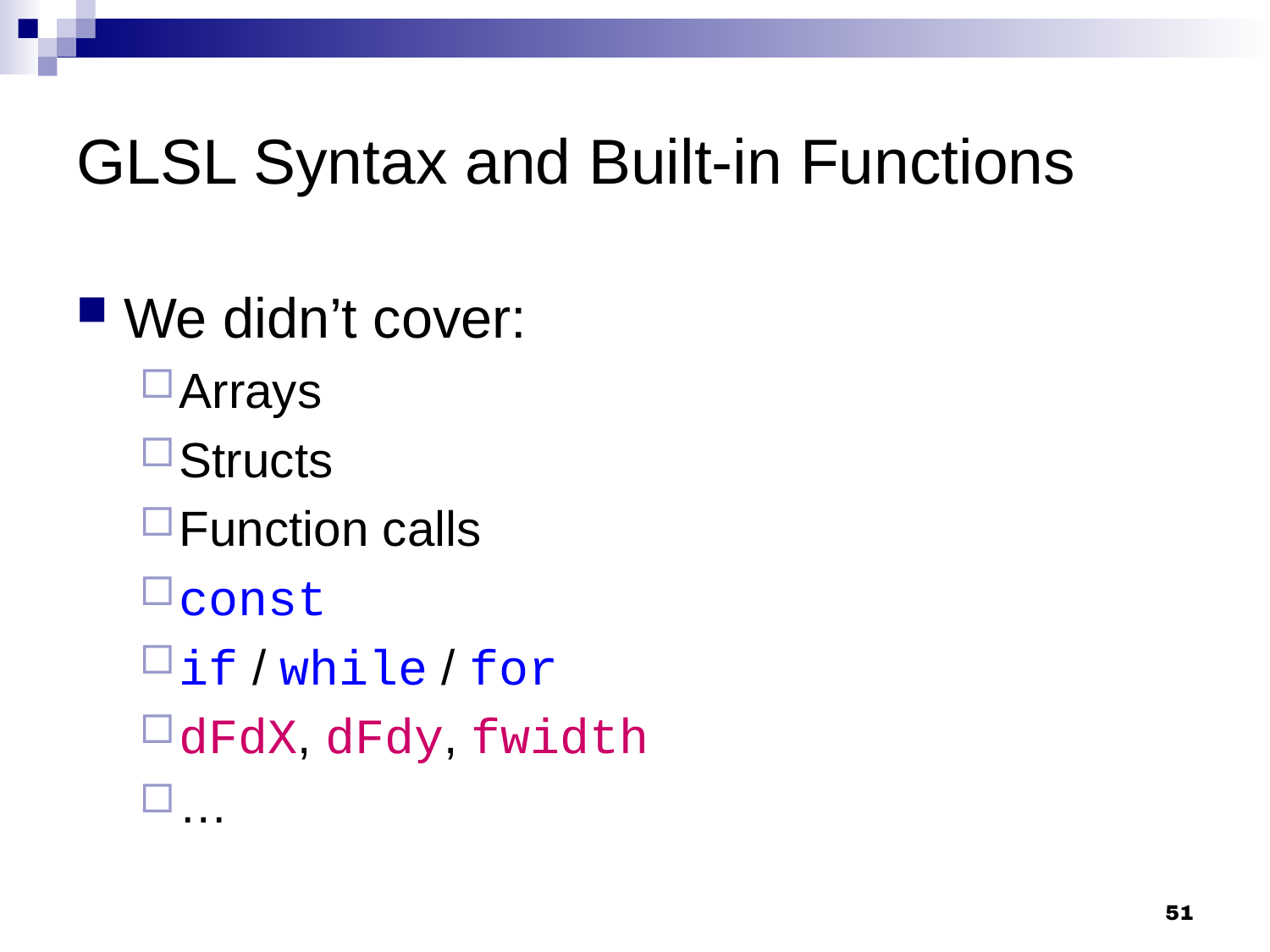

# GLSL Syntax and Built-in Functions
We didn’t cover:
Arrays
Structs
Function calls
const
if / while / for
dFdX, dFdy, fwidth
…
51